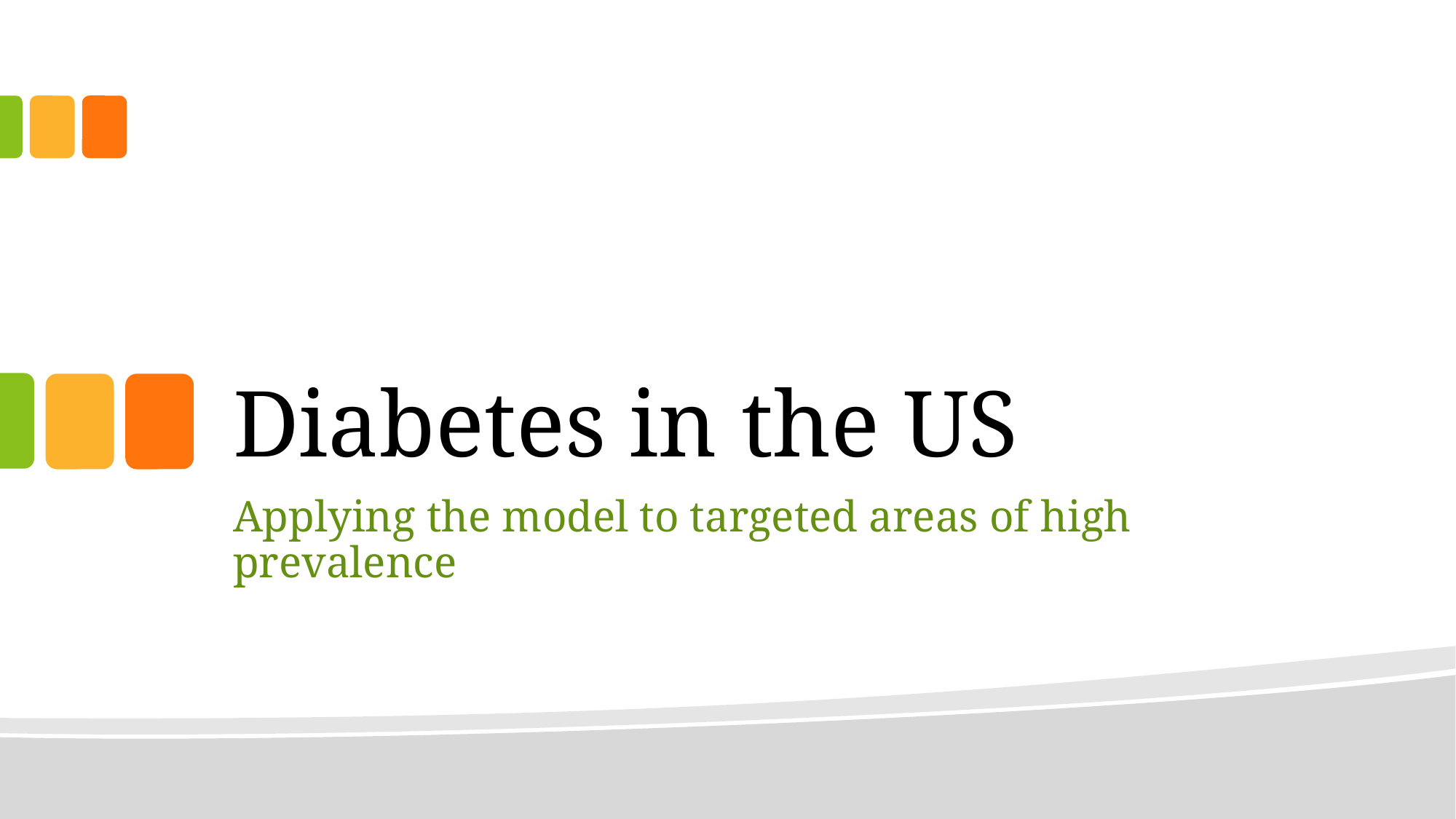

# Diabetes in the US
Applying the model to targeted areas of high prevalence